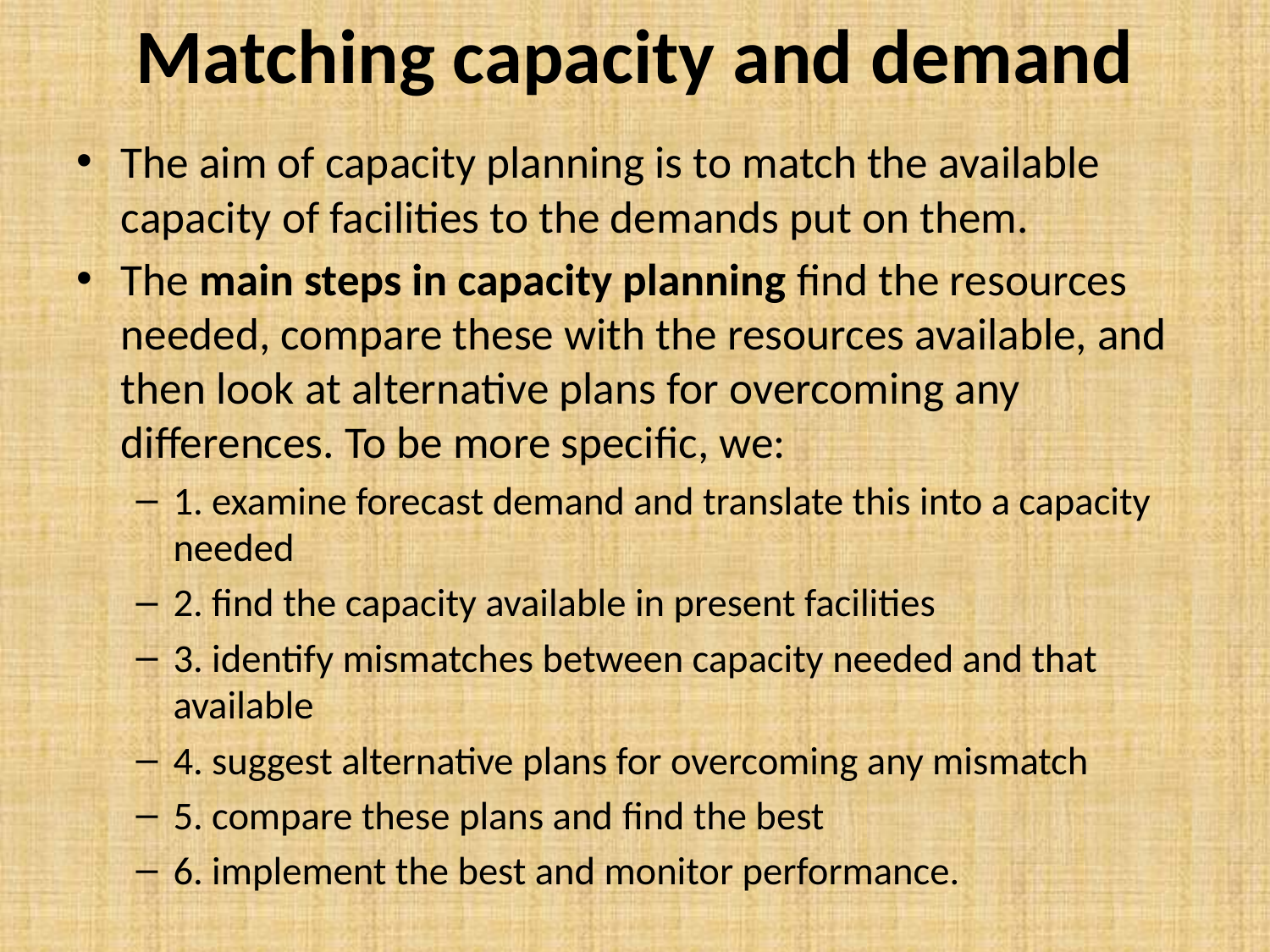

# Matching capacity and demand
The aim of capacity planning is to match the available capacity of facilities to the demands put on them.
The main steps in capacity planning find the resources needed, compare these with the resources available, and then look at alternative plans for overcoming any differences. To be more specific, we:
1. examine forecast demand and translate this into a capacity needed
2. find the capacity available in present facilities
3. identify mismatches between capacity needed and that available
4. suggest alternative plans for overcoming any mismatch
5. compare these plans and find the best
6. implement the best and monitor performance.